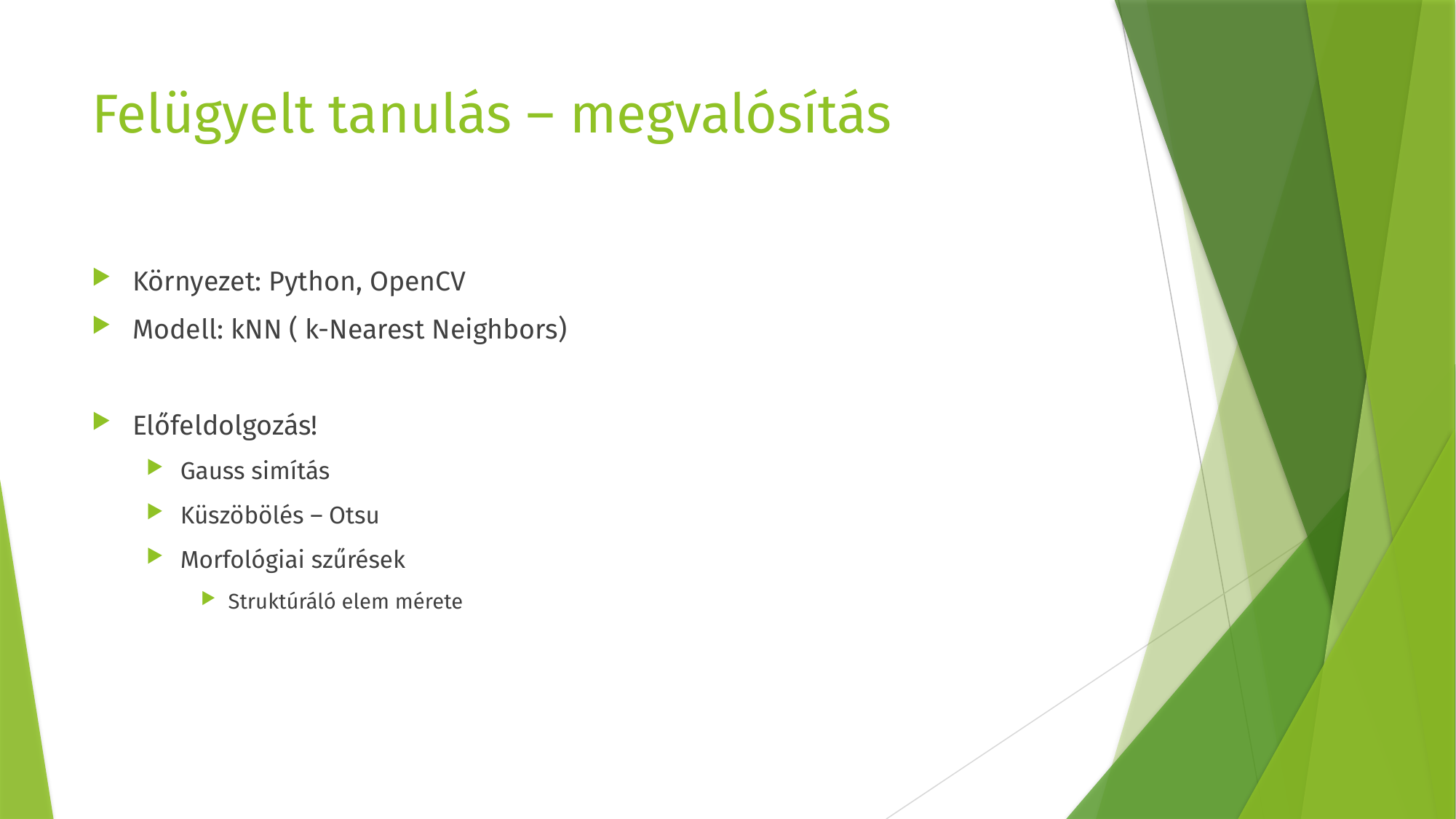

# Felügyelt tanulás – megvalósítás
Környezet: Python, OpenCV
Modell: kNN ( k-Nearest Neighbors)

Előfeldolgozás!
Gauss simítás
Küszöbölés – Otsu
Morfológiai szűrések
Struktúráló elem mérete